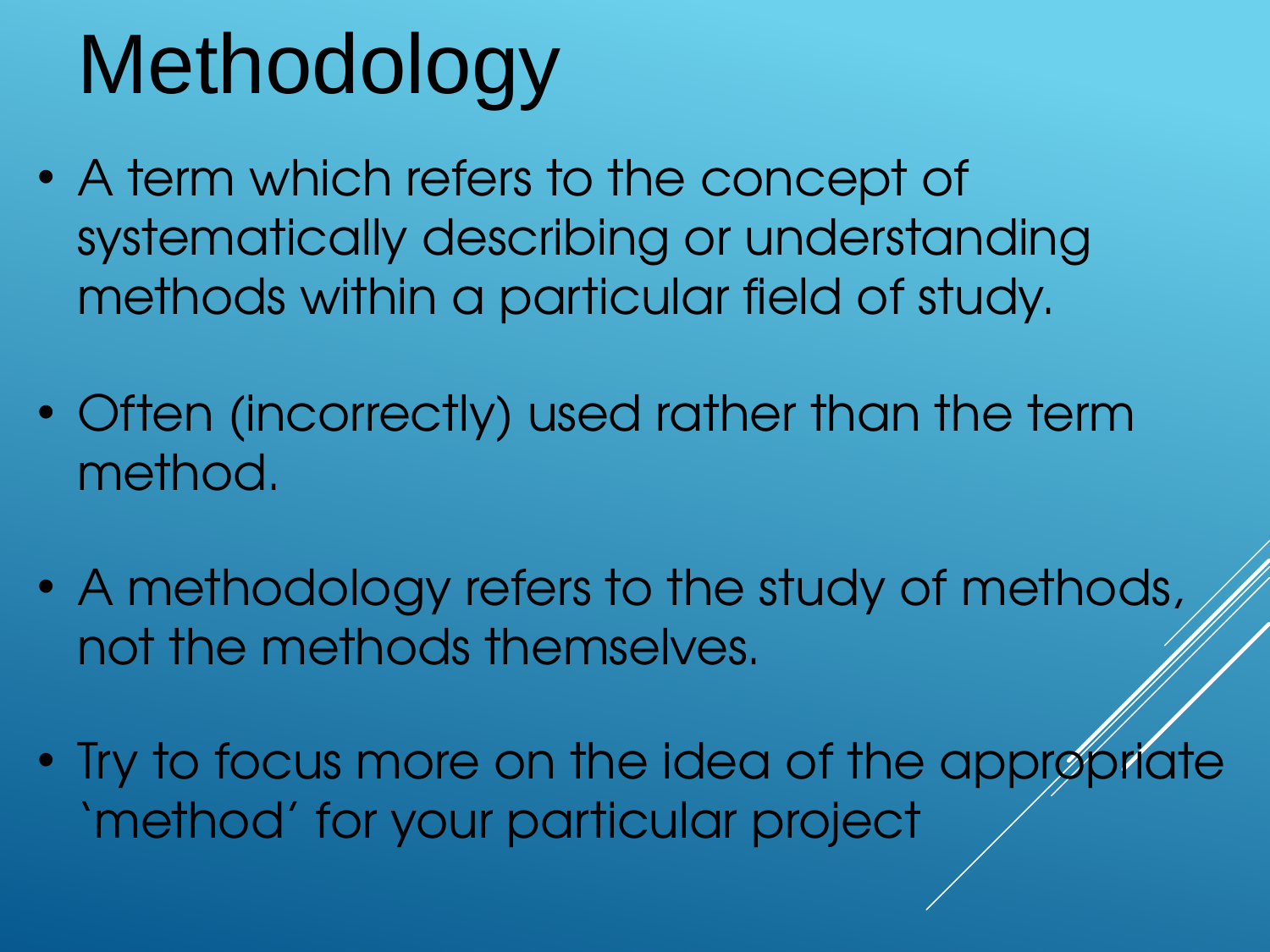

Methodology

A term which refers to the concept of systematically describing or understanding methods within a particular field of study.

Often (incorrectly) used rather than the term method.

A methodology refers to the study of methods, not the methods themselves.

Try to focus more on the idea of the appropriate ‘method’ for your particular project